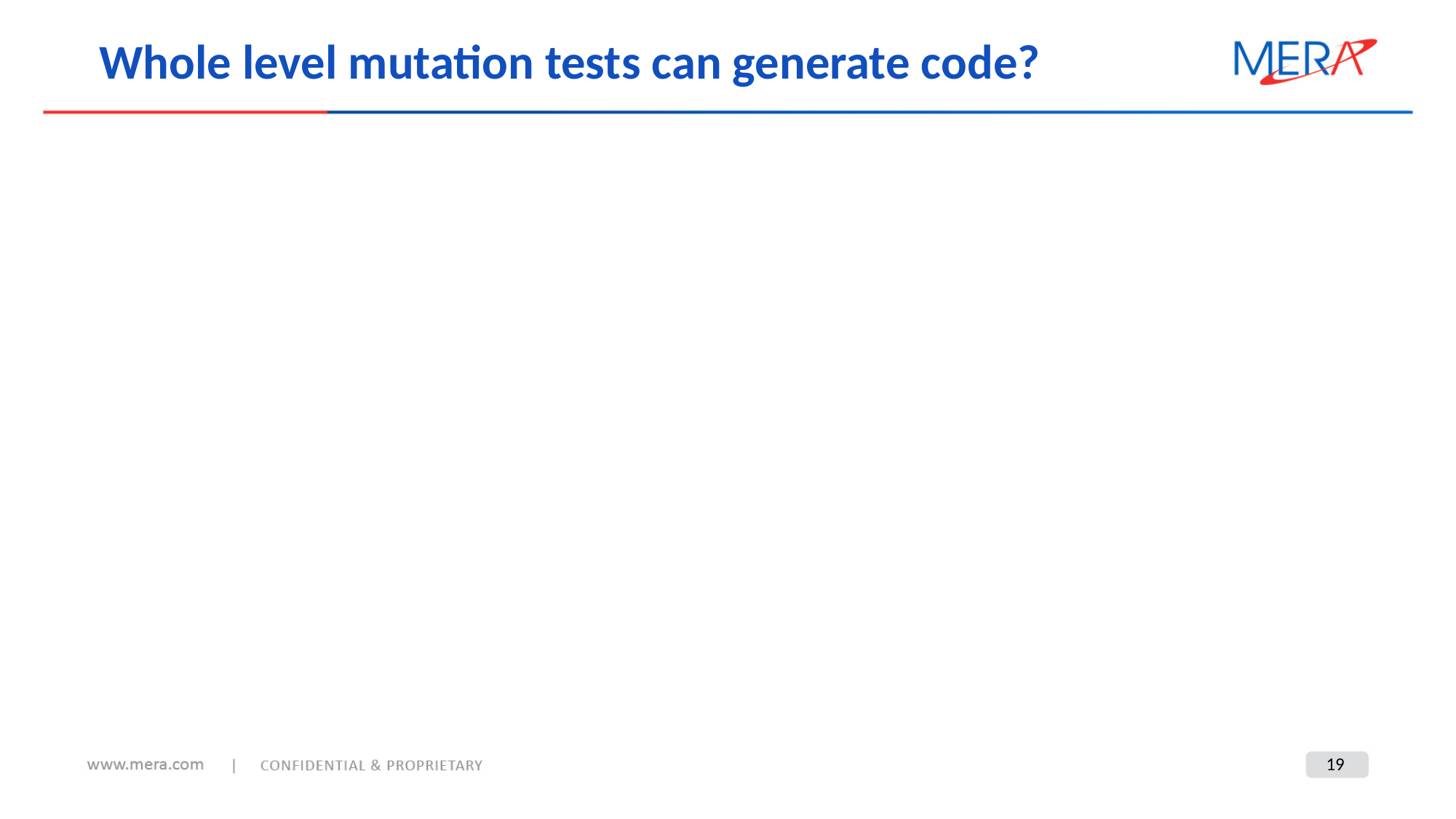

Whole level mutation tests can generate code?